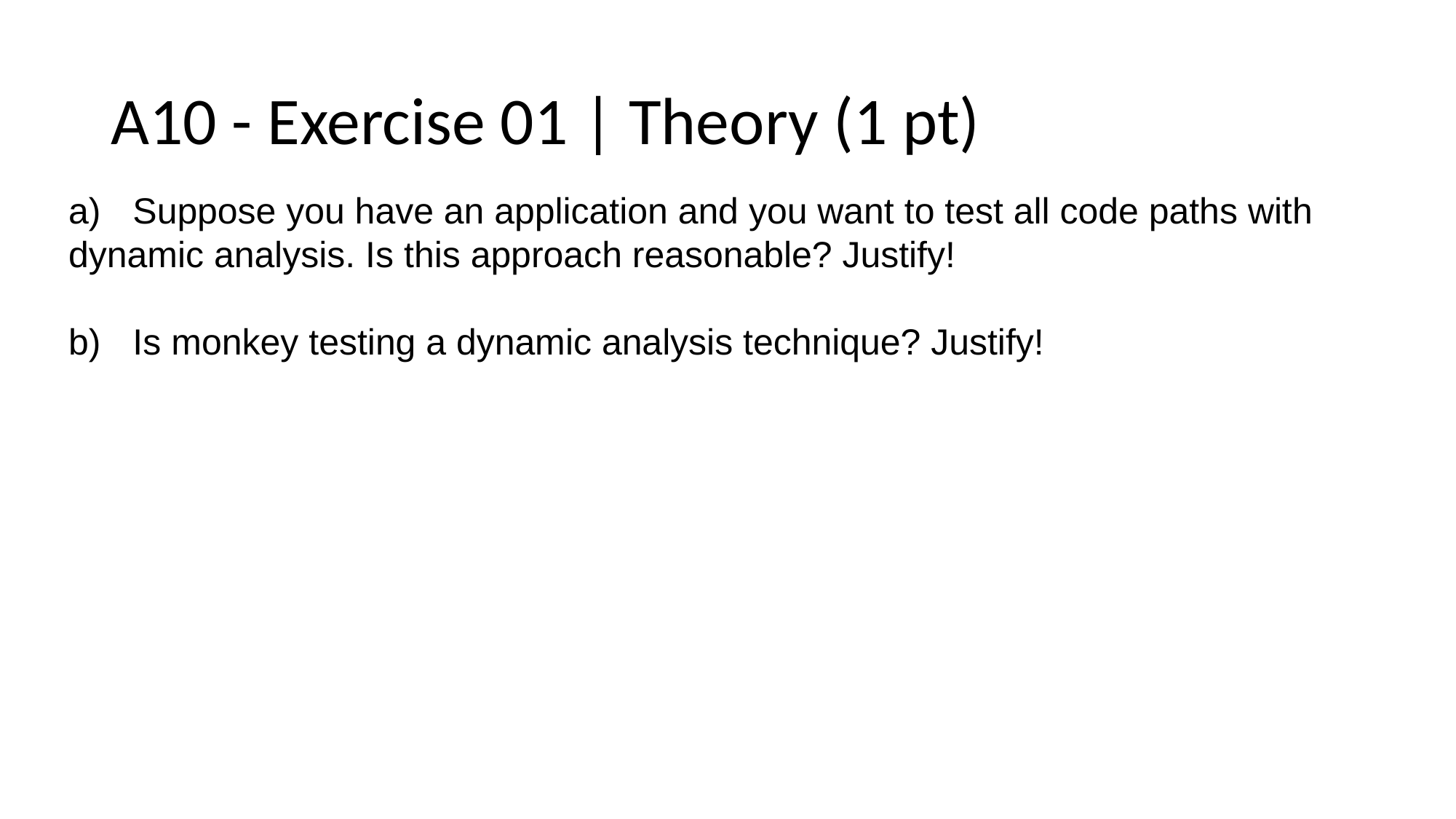

# A10 - Exercise 01 | Theory (1 pt)
a)	Suppose you have an application and you want to test all code paths with 	dynamic analysis. Is this approach reasonable? Justify!

b)	Is monkey testing a dynamic analysis technique? Justify!